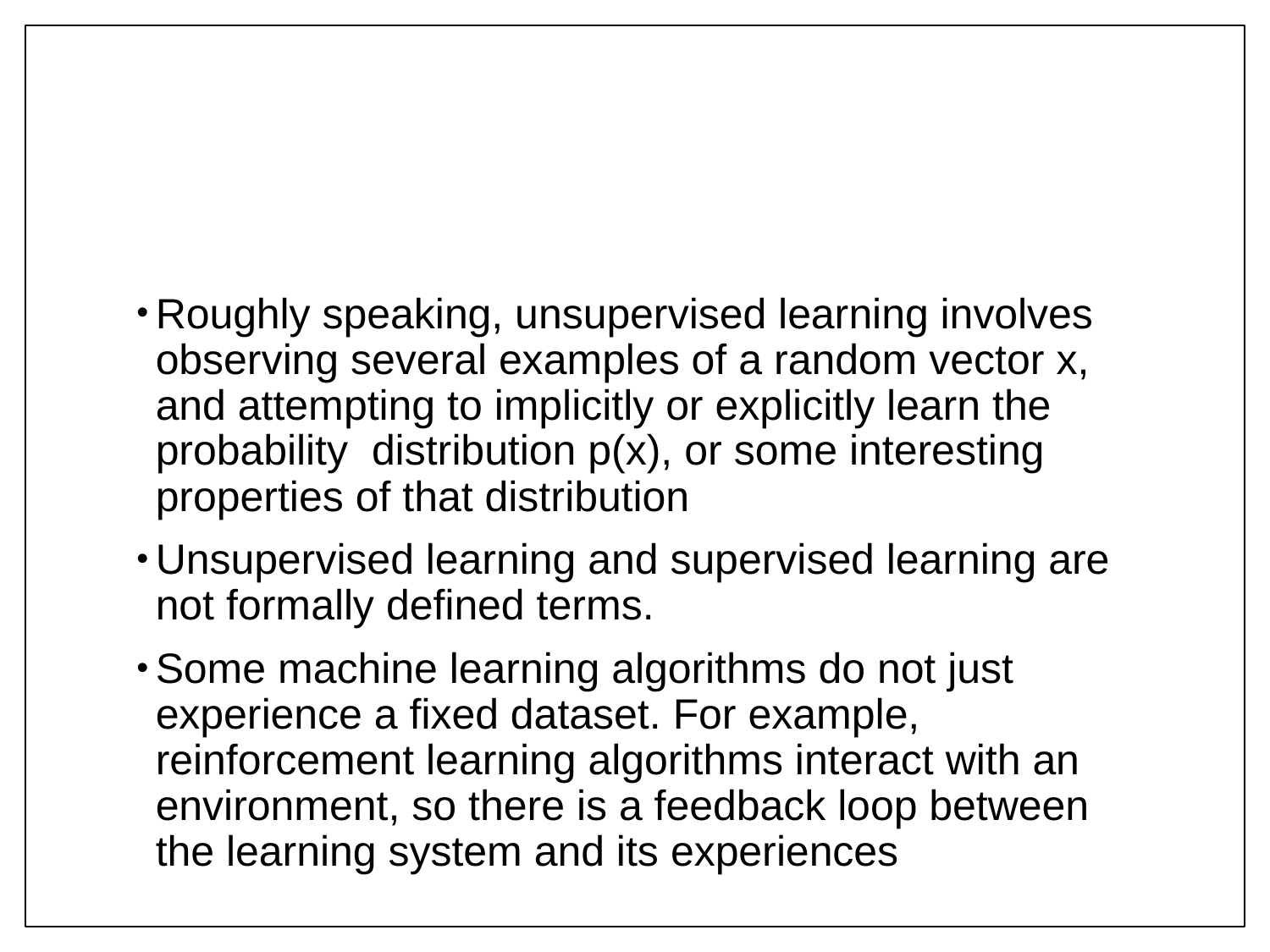

#
Roughly speaking, unsupervised learning involves observing several examples of a random vector x, and attempting to implicitly or explicitly learn the probability  distribution p(x), or some interesting properties of that distribution
Unsupervised learning and supervised learning are not formally deﬁned terms.
Some machine learning algorithms do not just experience a ﬁxed dataset. For example, reinforcement learning algorithms interact with an environment, so there is a feedback loop between the learning system and its experiences